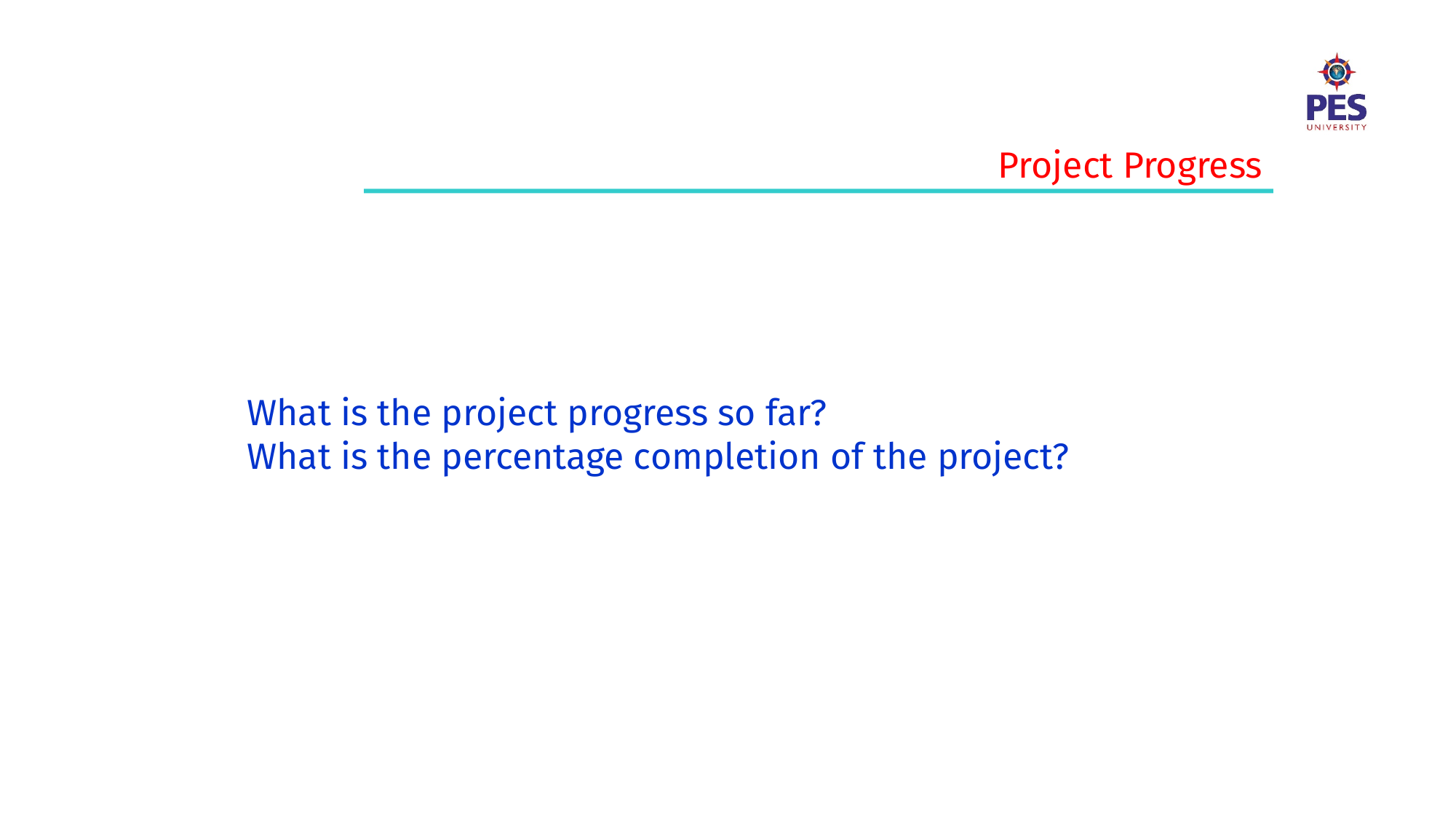

Project Progress

What is the project progress so far?
What is the percentage completion of the project?